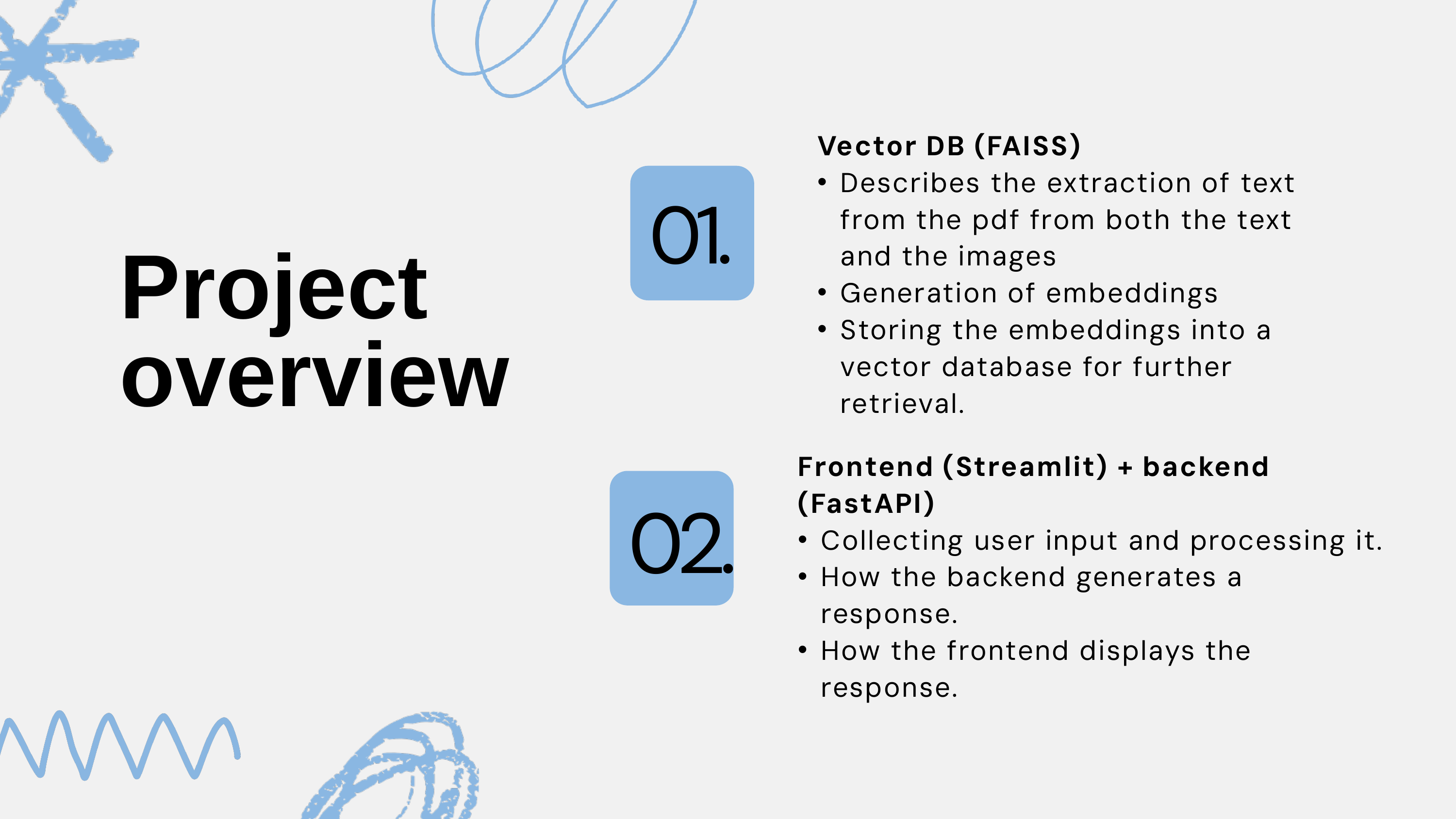

Vector DB (FAISS)
Describes the extraction of text from the pdf from both the text and the images
Generation of embeddings
Storing the embeddings into a vector database for further retrieval.

01.
Project overview
Frontend (Streamlit) + backend (FastAPI)
Collecting user input and processing it.
How the backend generates a response.
How the frontend displays the response.

02.